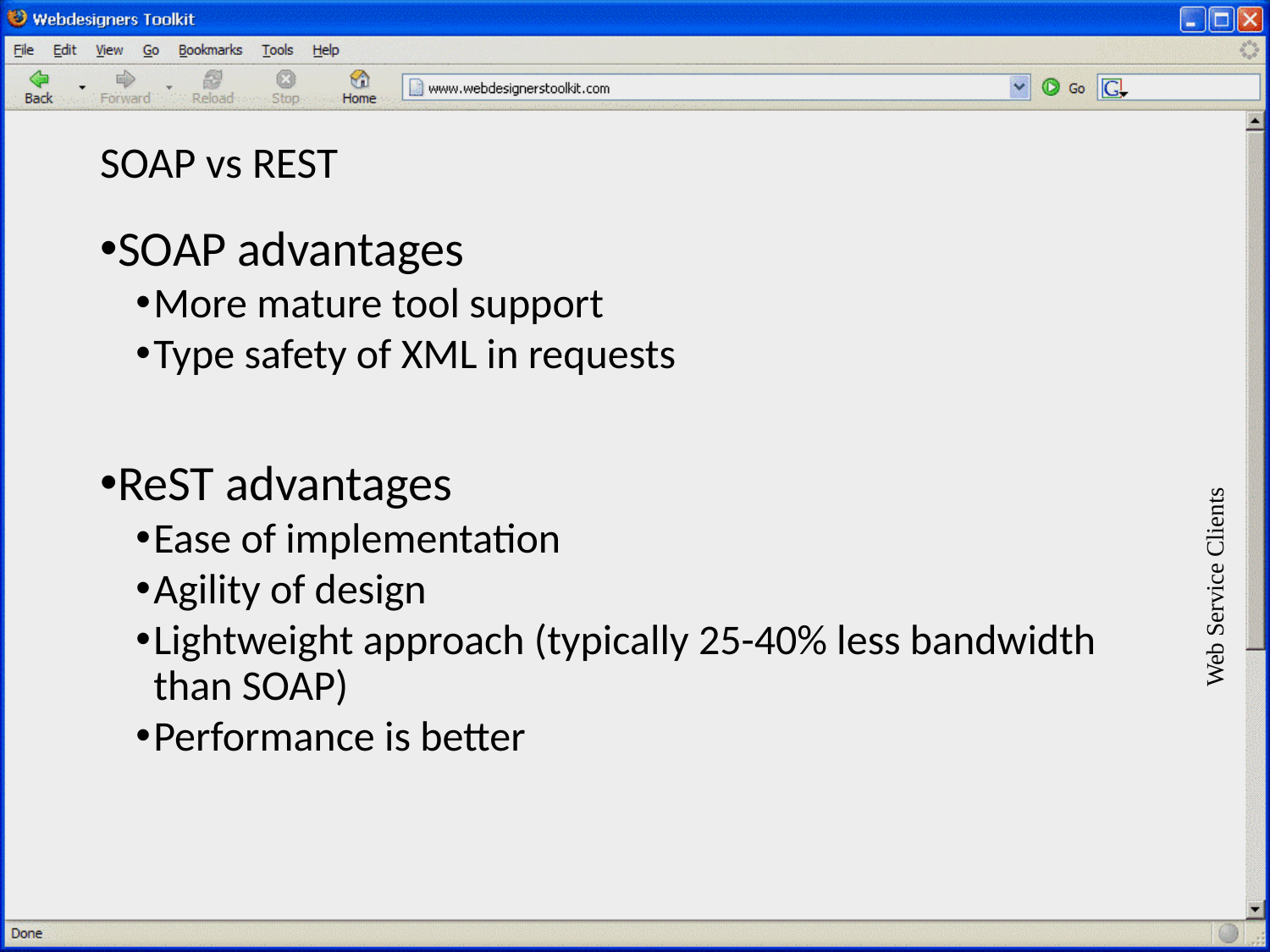

# SOAP vs REST
SOAP advantages
More mature tool support
Type safety of XML in requests

ReST advantages
Ease of implementation
Agility of design
Lightweight approach (typically 25-40% less bandwidth than SOAP)
Performance is better
Web Service Clients